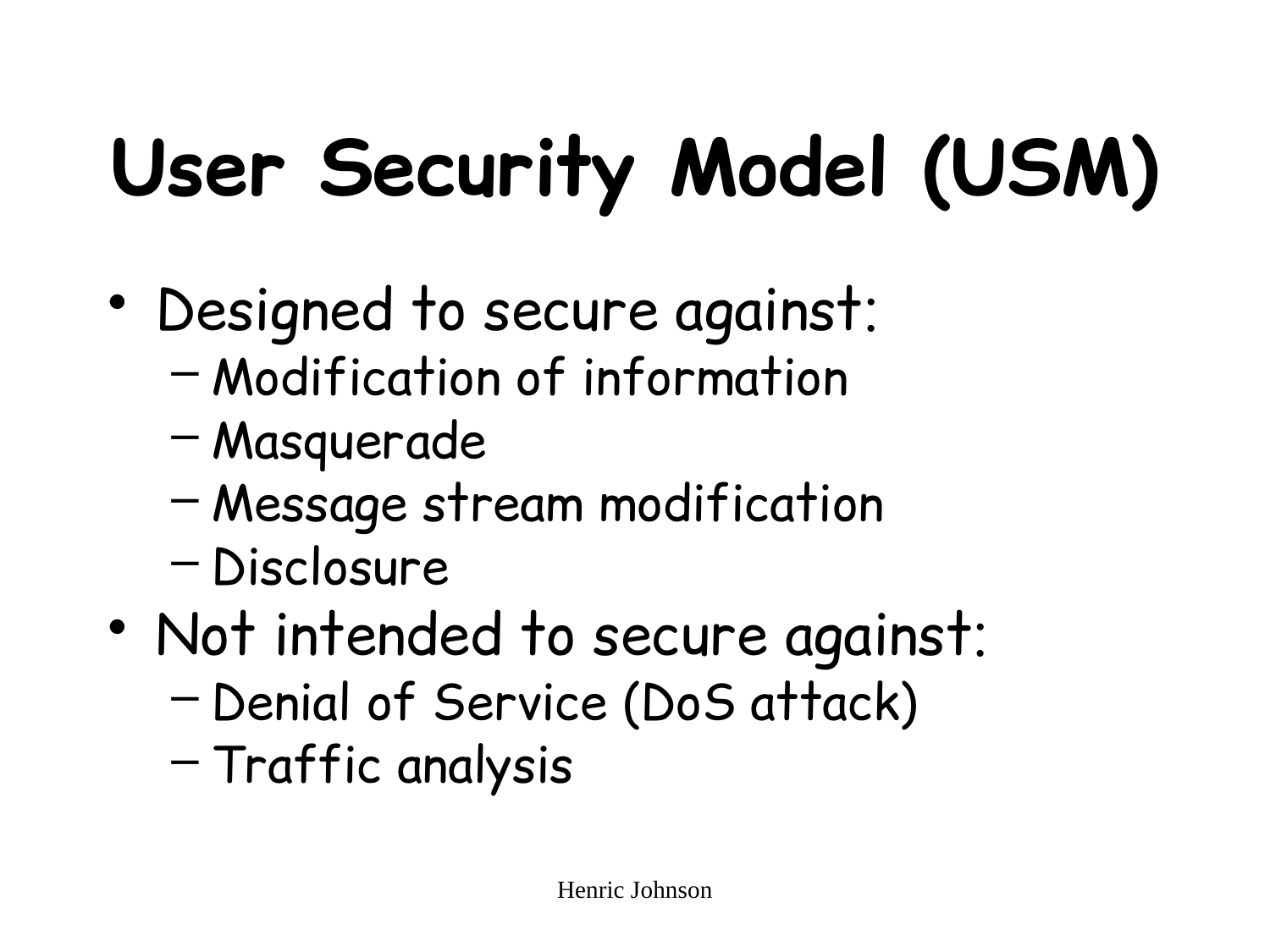

# User Security Model (USM)
Designed to secure against:
Modification of information
Masquerade
Message stream modification
Disclosure
Not intended to secure against:
Denial of Service (DoS attack)
Traffic analysis
Henric Johnson
27